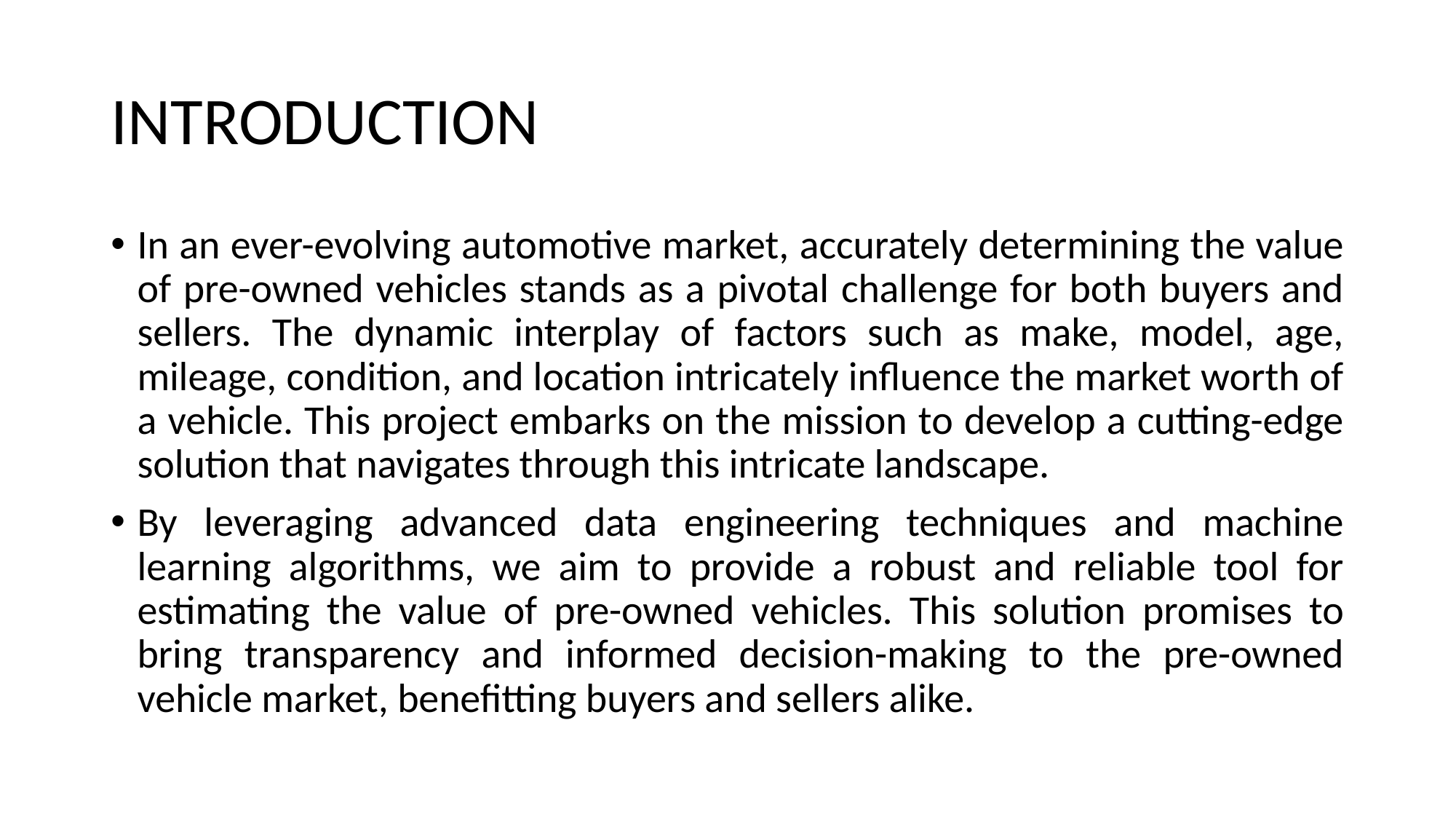

# INTRODUCTION
In an ever-evolving automotive market, accurately determining the value of pre-owned vehicles stands as a pivotal challenge for both buyers and sellers. The dynamic interplay of factors such as make, model, age, mileage, condition, and location intricately influence the market worth of a vehicle. This project embarks on the mission to develop a cutting-edge solution that navigates through this intricate landscape.
By leveraging advanced data engineering techniques and machine learning algorithms, we aim to provide a robust and reliable tool for estimating the value of pre-owned vehicles. This solution promises to bring transparency and informed decision-making to the pre-owned vehicle market, benefitting buyers and sellers alike.